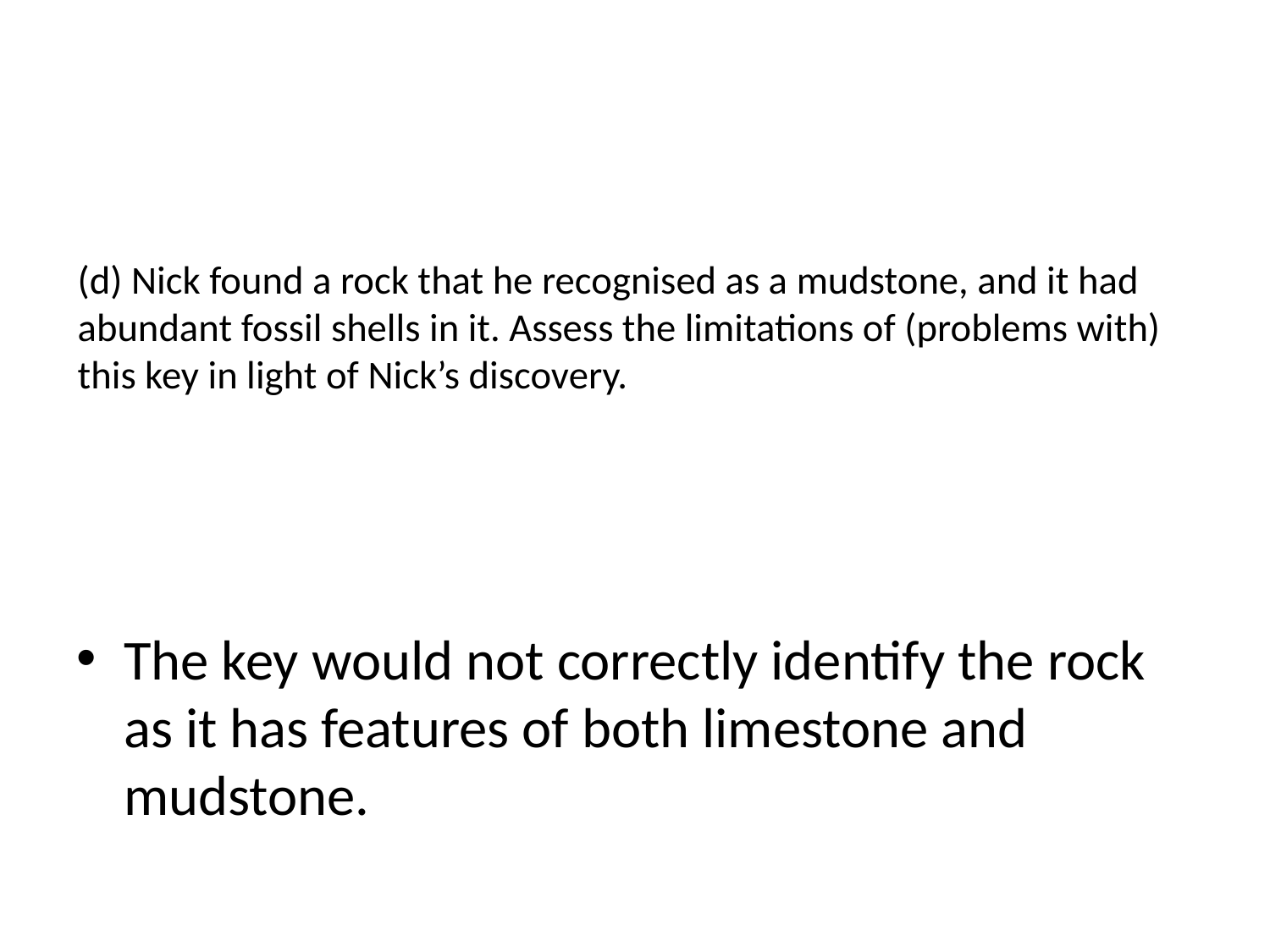

The key would not correctly identify the rock as it has features of both limestone and mudstone.

# (d) Nick found a rock that he recognised as a mudstone, and it had abundant fossil shells in it. Assess the limitations of (problems with) this key in light of Nick’s discovery.